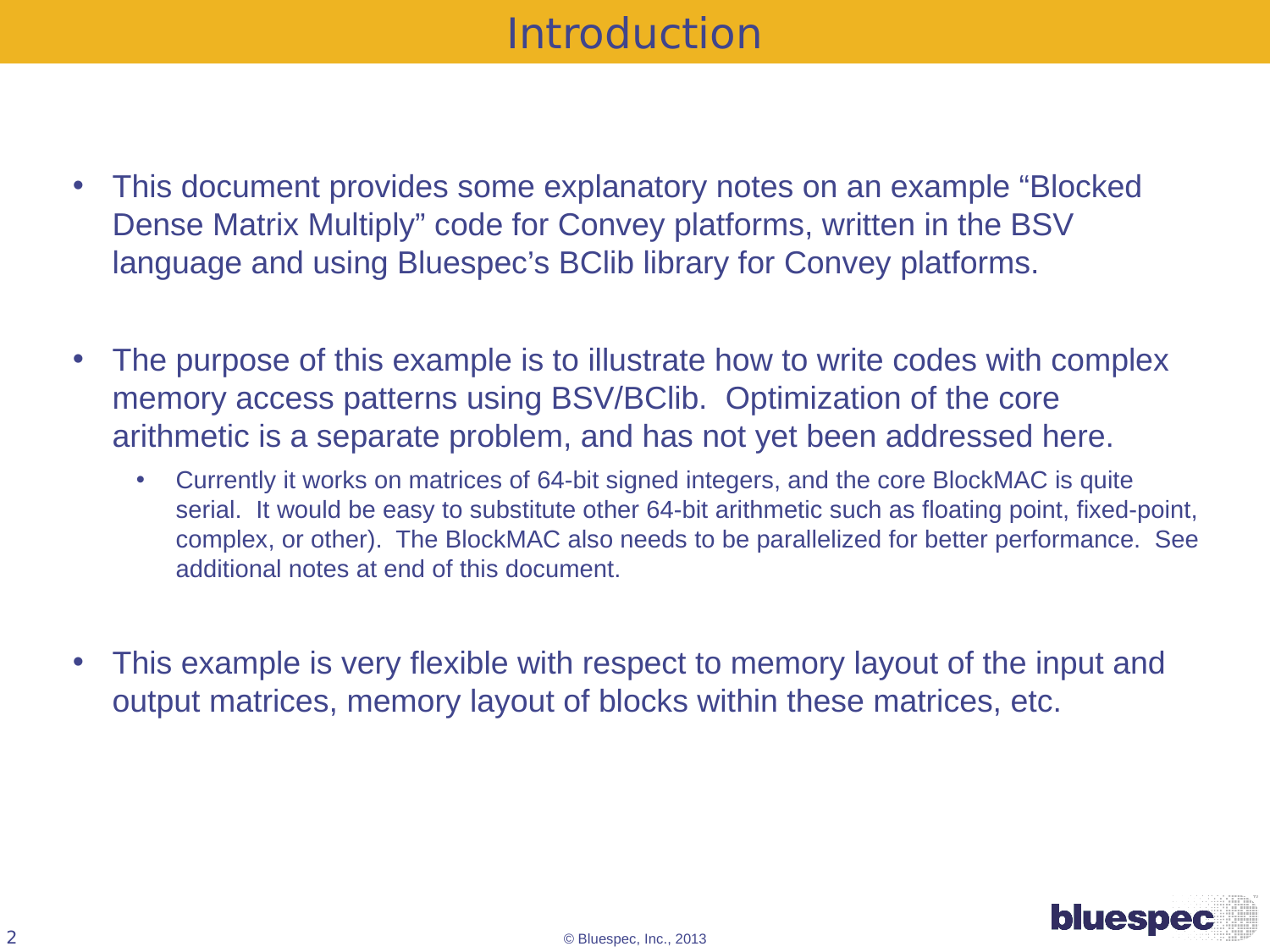

Introduction
This document provides some explanatory notes on an example “Blocked Dense Matrix Multiply” code for Convey platforms, written in the BSV language and using Bluespec’s BClib library for Convey platforms.

The purpose of this example is to illustrate how to write codes with complex memory access patterns using BSV/BClib.  Optimization of the core arithmetic is a separate problem, and has not yet been addressed here.
Currently it works on matrices of 64-bit signed integers, and the core BlockMAC is quite serial.  It would be easy to substitute other 64-bit arithmetic such as floating point, fixed-point, complex, or other).  The BlockMAC also needs to be parallelized for better performance.  See additional notes at end of this document.

This example is very flexible with respect to memory layout of the input and output matrices, memory layout of blocks within these matrices, etc.
2